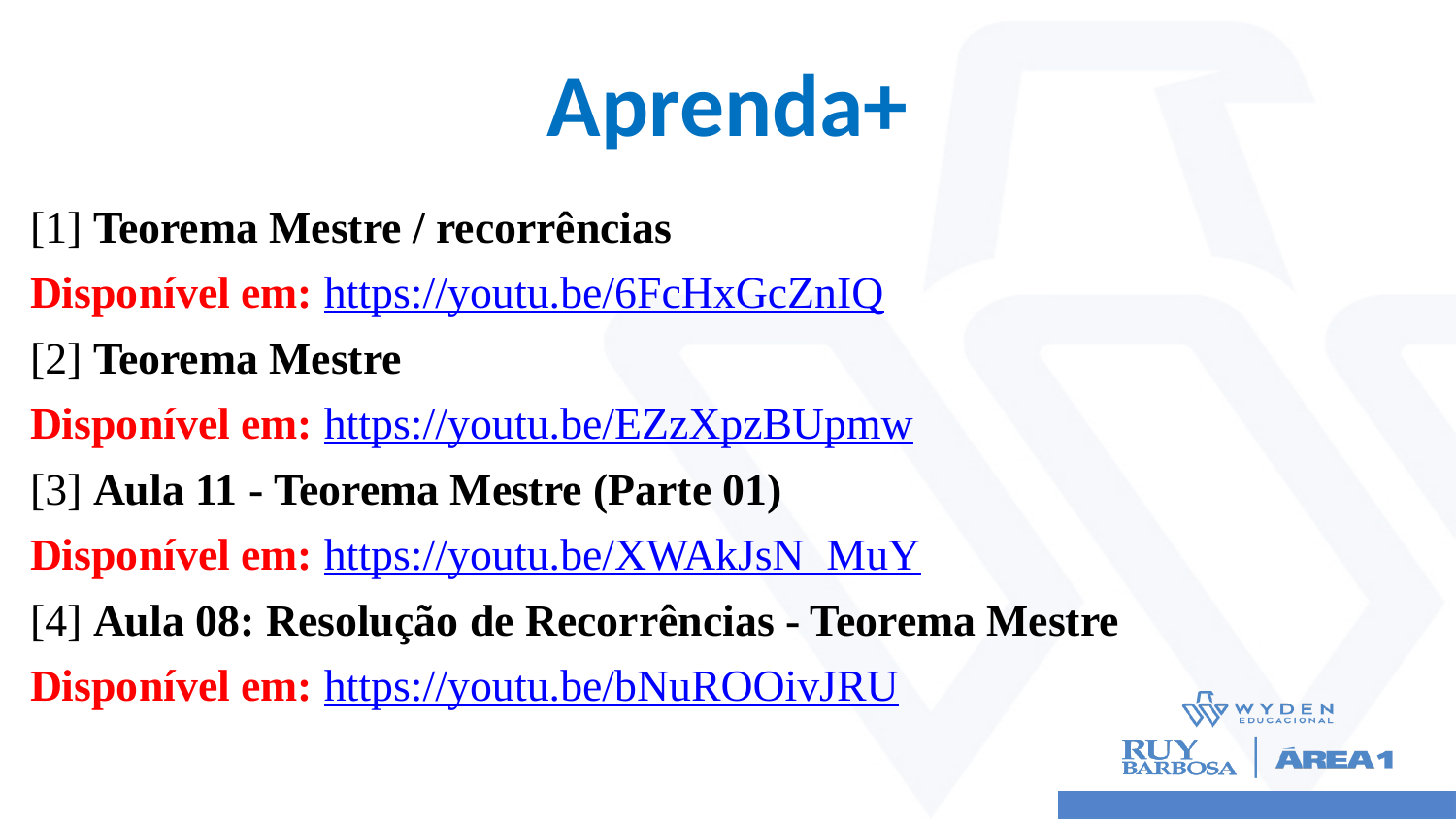

# Aprenda+
[1] Teorema Mestre / recorrências
Disponível em: https://youtu.be/6FcHxGcZnIQ
[2] Teorema Mestre
Disponível em: https://youtu.be/EZzXpzBUpmw
[3] Aula 11 - Teorema Mestre (Parte 01)
Disponível em: https://youtu.be/XWAkJsN_MuY
[4] Aula 08: Resolução de Recorrências - Teorema Mestre
Disponível em: https://youtu.be/bNuROOivJRU